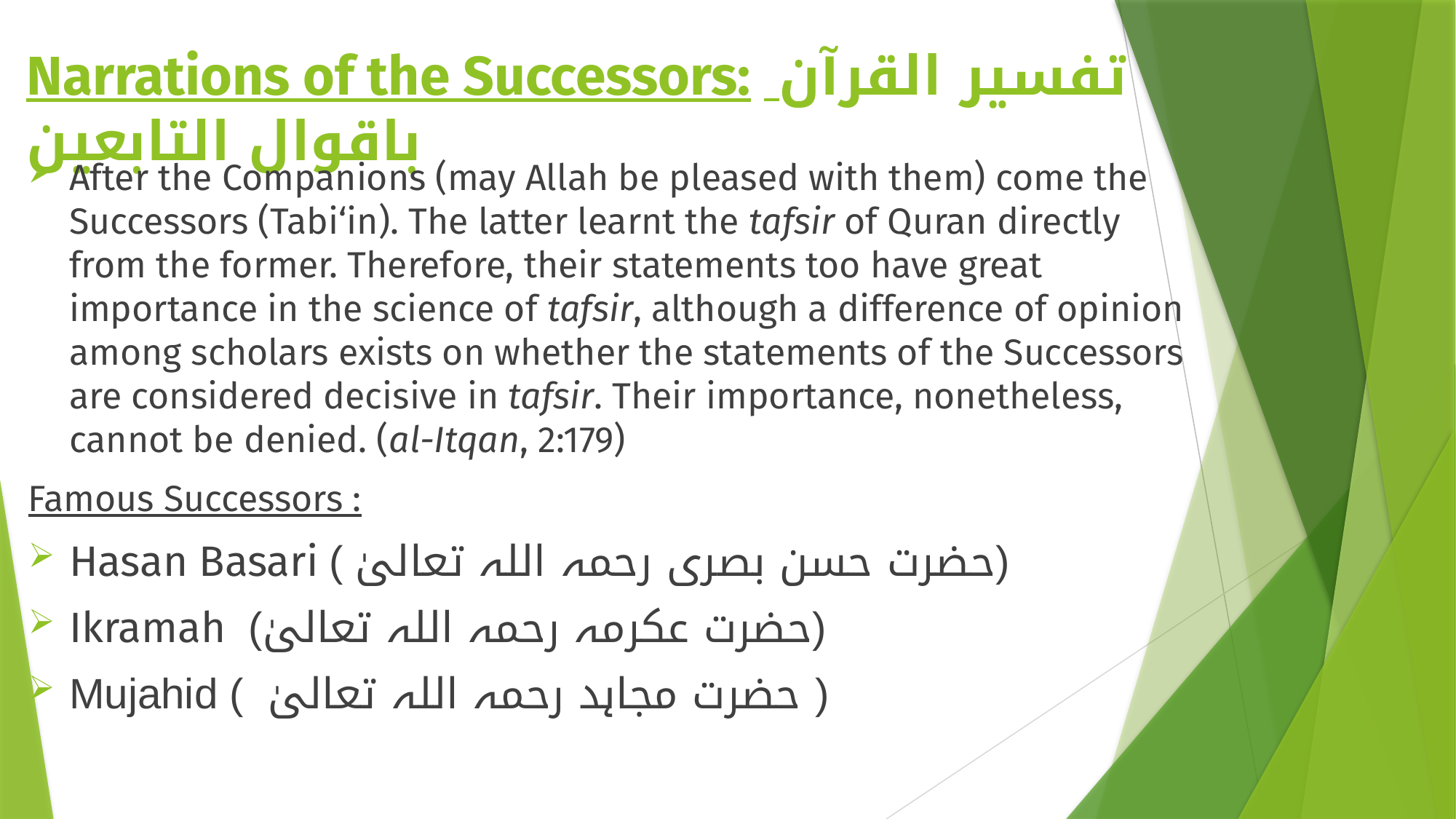

# Narrations of the Successors:  تفسیر القرآن باقوال التابعین
After the Companions (may Allah be pleased with them) come the Successors (Tabi‘in). The latter learnt the tafsir of Quran directly from the former. Therefore, their statements too have great importance in the science of tafsir, although a difference of opinion among scholars exists on whether the statements of the Successors are considered decisive in tafsir. Their importance, nonetheless, cannot be denied. (al-Itqan, 2:179)
Famous Successors :
Hasan Basari ( حضرت حسن بصری رحمہ اللہ تعالیٰ)
Ikramah  (حضرت عکرمہ رحمہ اللہ تعالیٰ)
Mujahid (  حضرت مجاہد رحمہ اللہ تعالیٰ )